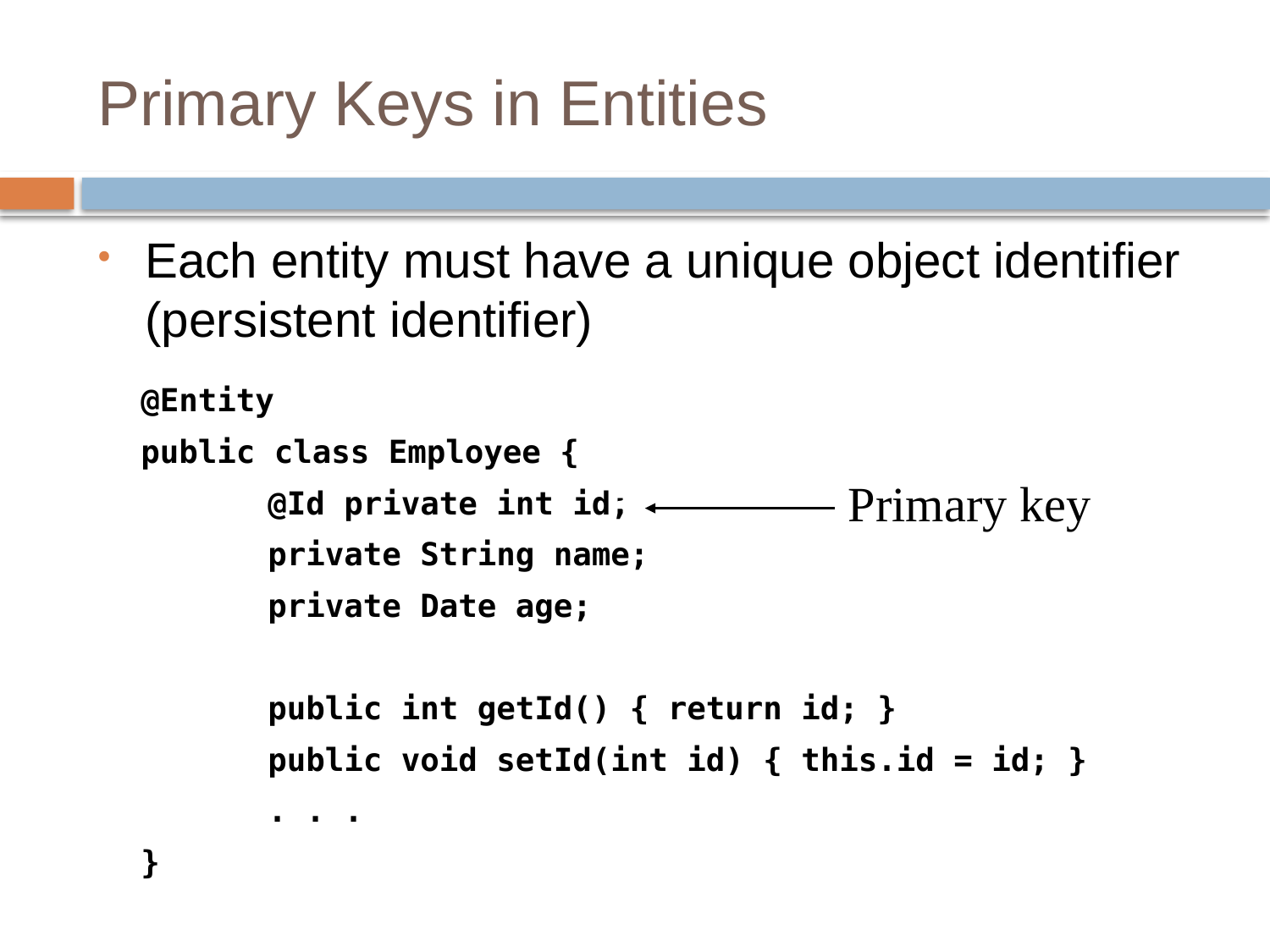

# Primary Keys in Entities
Each entity must have a unique object identifier (persistent identifier)
@Entity
public class Employee {
	@Id private int id;
	private String name;
	private Date age;

	public int getId() { return id; }
	public void setId(int id) { this.id = id; }
	. . .
}
Primary key